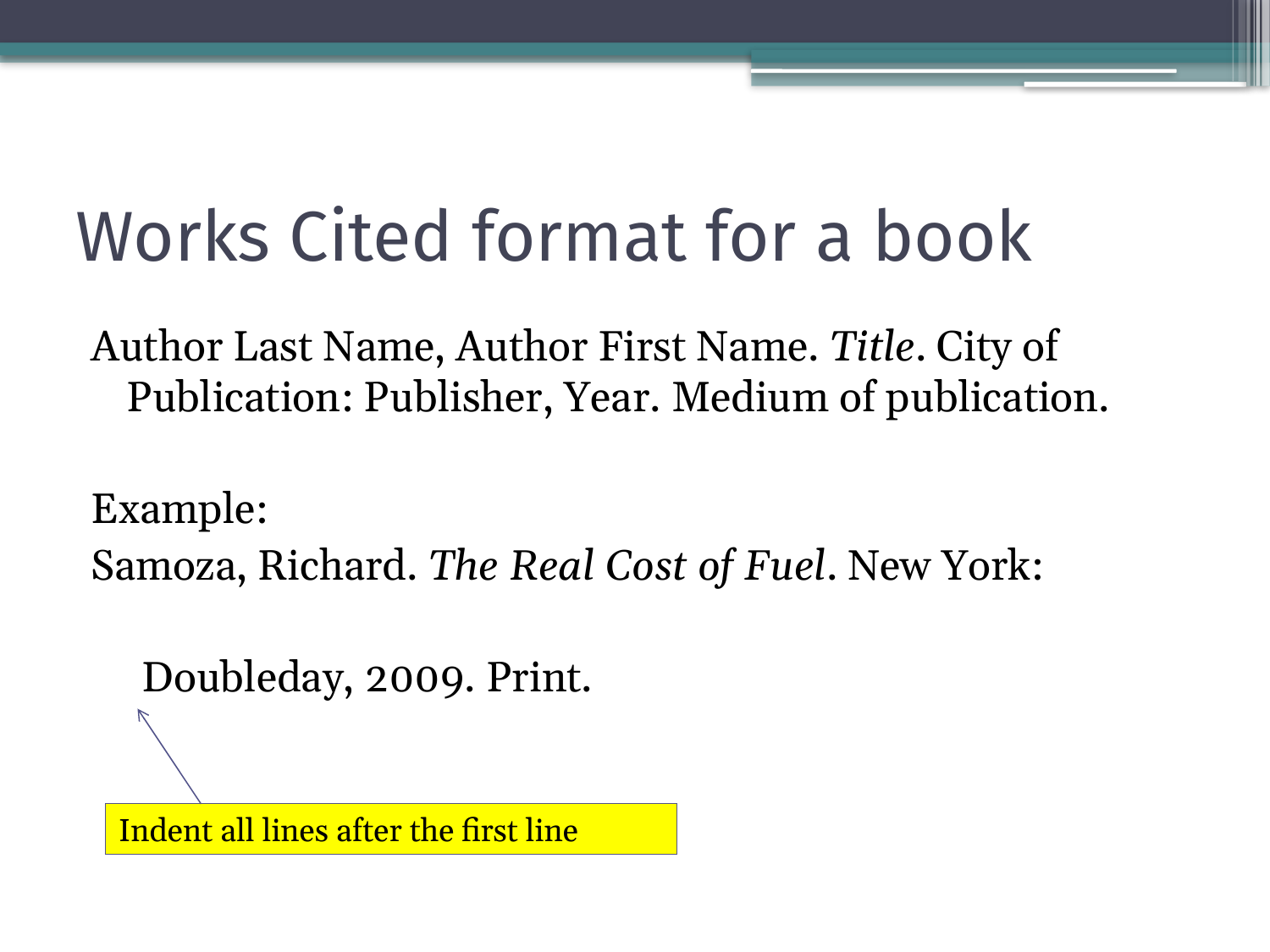

# Works Cited format for a book
Author Last Name, Author First Name. Title. City of Publication: Publisher, Year. Medium of publication.

Example:
Samoza, Richard. The Real Cost of Fuel. New York:

     Doubleday, 2009. Print.
Indent all lines after the first line